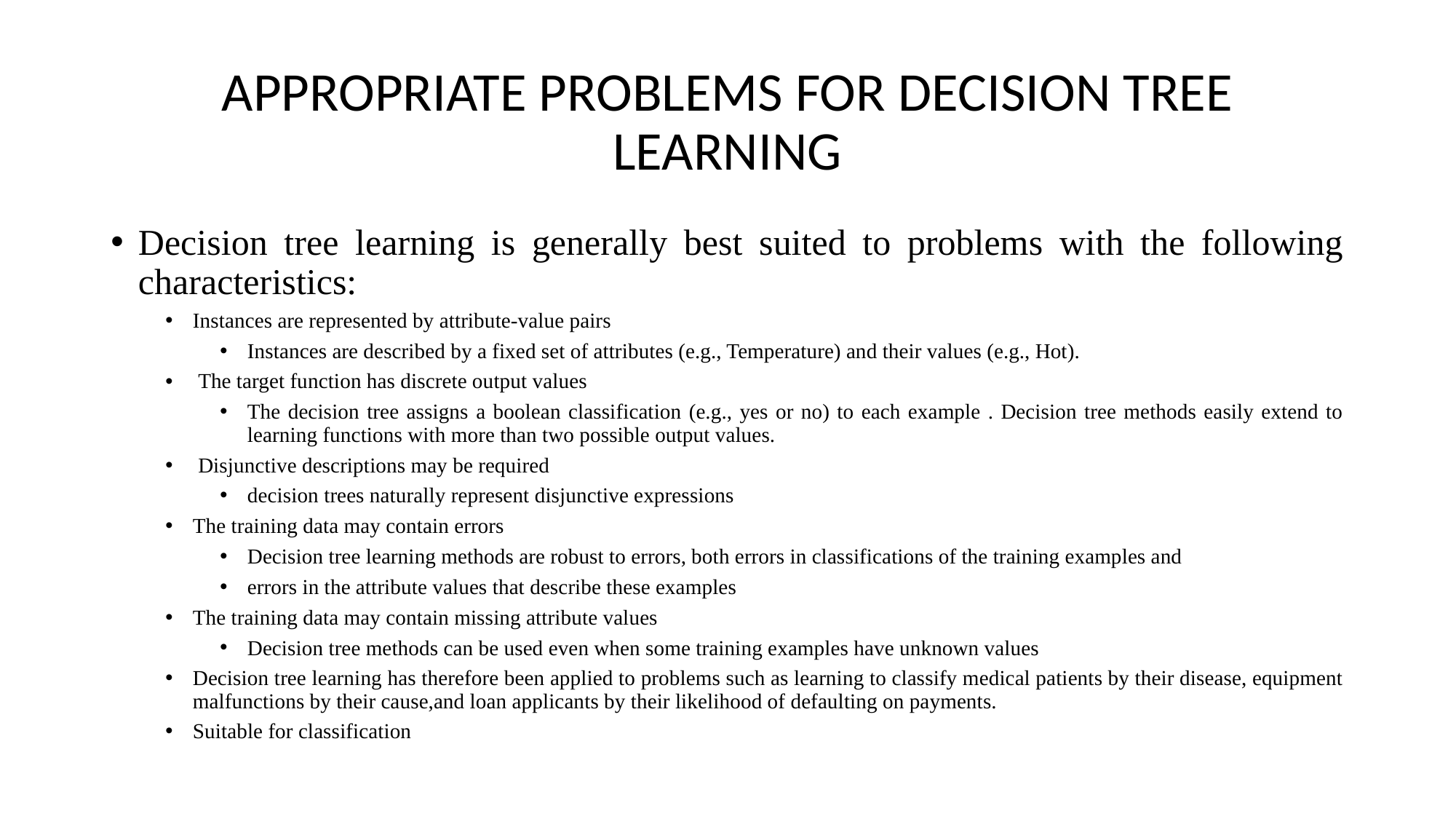

# APPROPRIATE PROBLEMS FOR DECISION TREE LEARNING
Decision tree learning is generally best suited to problems with the following characteristics:
Instances are represented by attribute-value pairs
Instances are described by a fixed set of attributes (e.g., Temperature) and their values (e.g., Hot).
 The target function has discrete output values
The decision tree assigns a boolean classification (e.g., yes or no) to each example . Decision tree methods easily extend to learning functions with more than two possible output values.
 Disjunctive descriptions may be required
decision trees naturally represent disjunctive expressions
The training data may contain errors
Decision tree learning methods are robust to errors, both errors in classifications of the training examples and
errors in the attribute values that describe these examples
The training data may contain missing attribute values
Decision tree methods can be used even when some training examples have unknown values
Decision tree learning has therefore been applied to problems such as learning to classify medical patients by their disease, equipment malfunctions by their cause,and loan applicants by their likelihood of defaulting on payments.
Suitable for classification